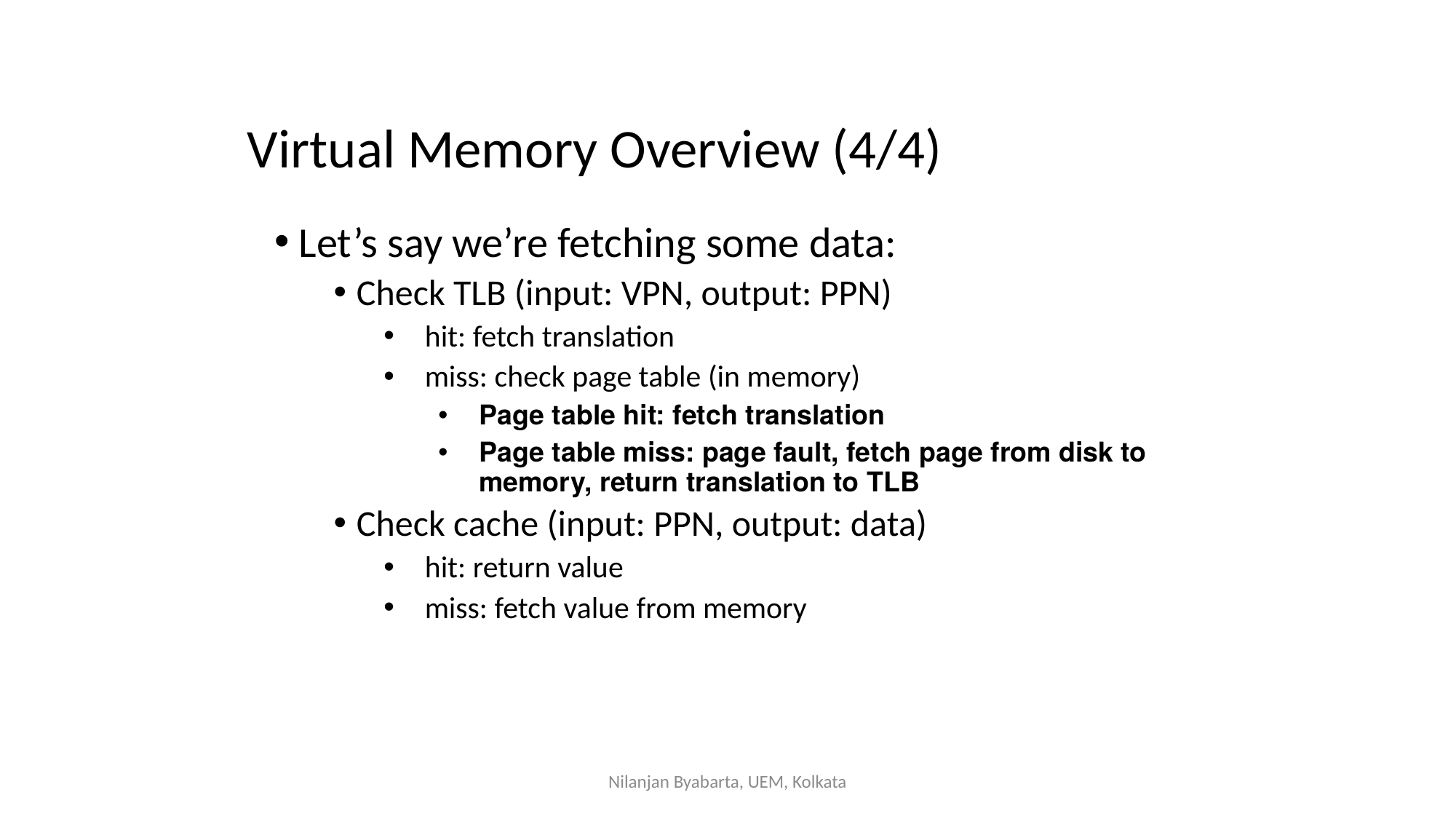

# Virtual Memory Overview (4/4)
Let’s say we’re fetching some data:
Check TLB (input: VPN, output: PPN)
hit: fetch translation
miss: check page table (in memory)
Page table hit: fetch translation
Page table miss: page fault, fetch page from disk to memory, return translation to TLB
Check cache (input: PPN, output: data)
hit: return value
miss: fetch value from memory
Nilanjan Byabarta, UEM, Kolkata